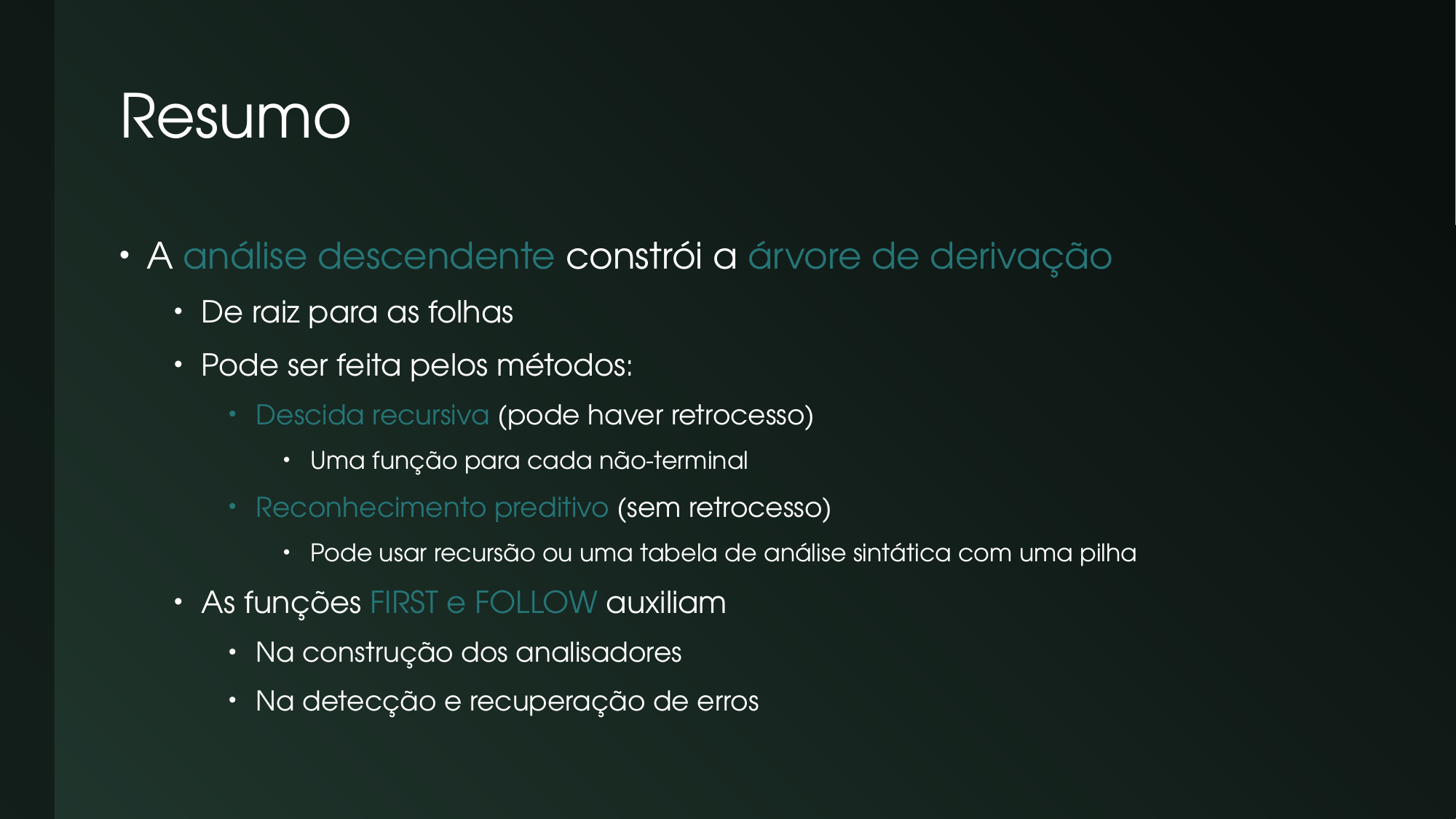

# Resumo
A análise descendente constrói a árvore de derivação
De raiz para as folhas
Pode ser feita pelos métodos:
Descida recursiva (pode haver retrocesso)
Uma função para cada não-terminal
Reconhecimento preditivo (sem retrocesso)
Pode usar recursão ou uma tabela de análise sintática com uma pilha
As funções FIRST e FOLLOW auxiliam
Na construção dos analisadores
Na detecção e recuperação de erros